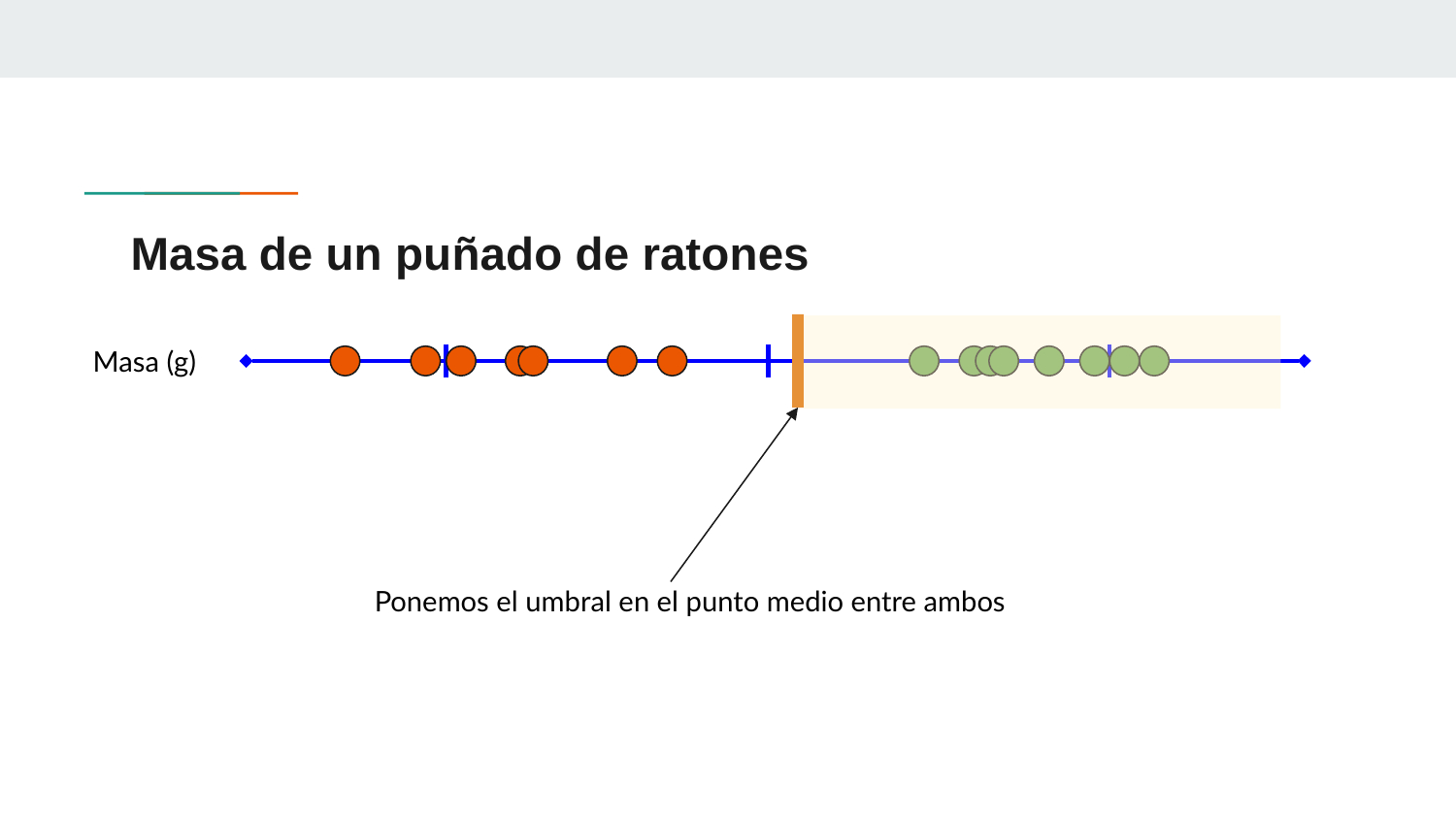

# Masa de un puñado de ratones

Masa (g)

Ponemos el umbral en el punto medio entre ambos